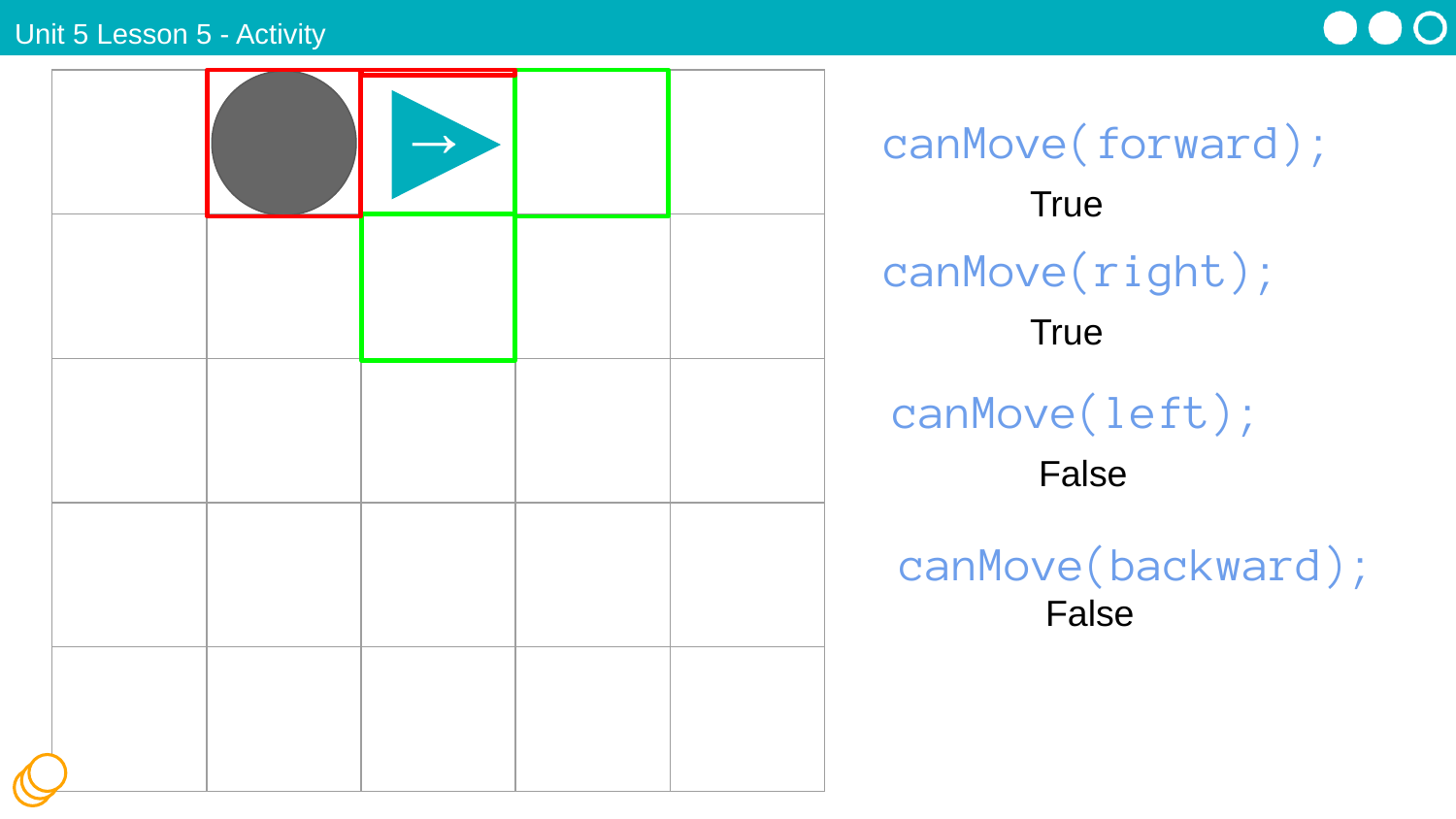

Unit 5 Lesson 5 - Activity

|  |  |  |  |  |
| --- | --- | --- | --- | --- |
|  |  |  |  |  |
|  |  |  |  |  |
|  |  |  |  |  |
|  |  |  |  |  |

↑
canMove(forward);
	True

canMove(right);
	True

canMove(left);
	False

canMove(backward);
	False